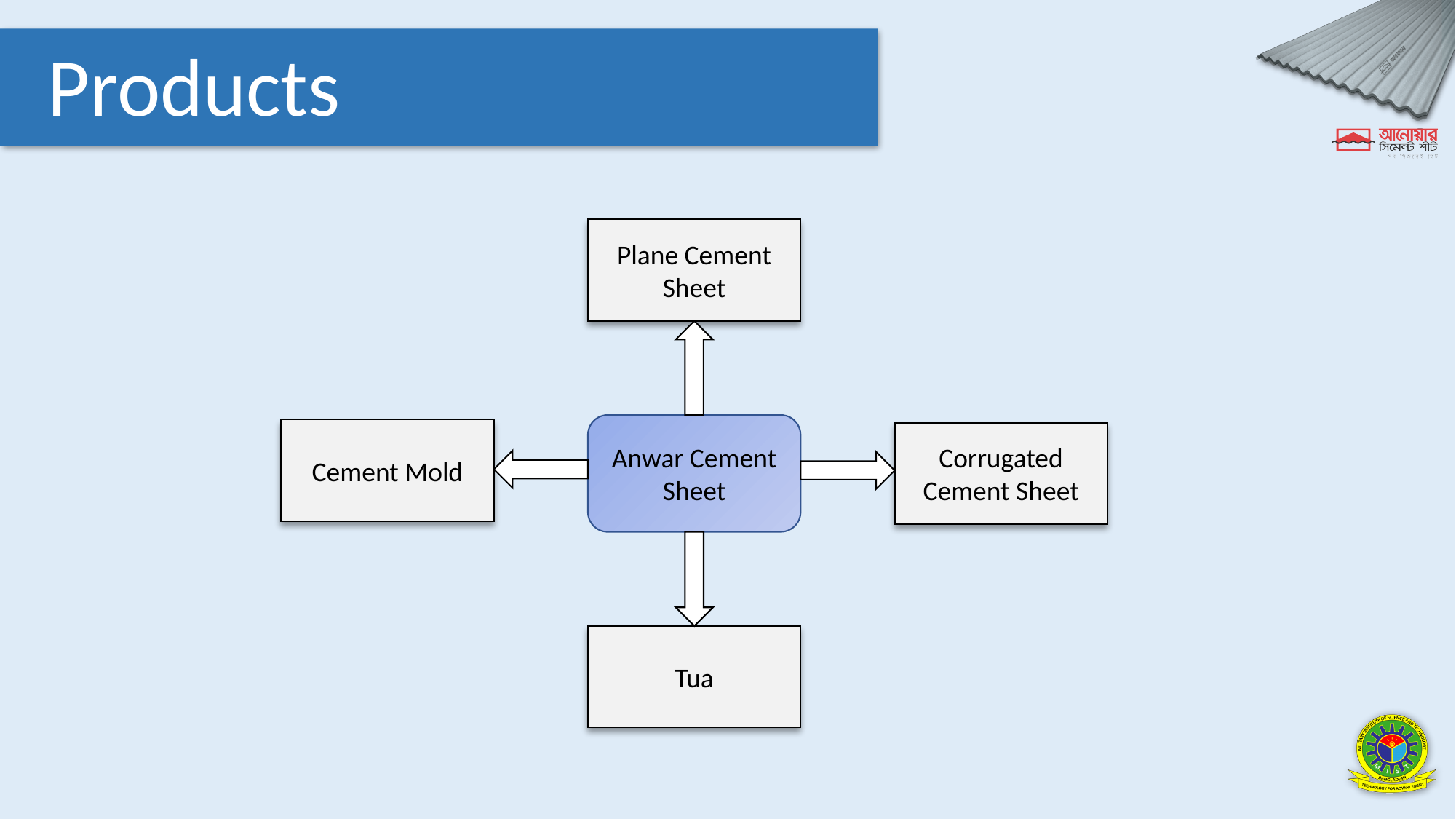

Products
Plane Cement Sheet

Anwar Cement Sheet
Cement Mold
Corrugated Cement Sheet

Tua